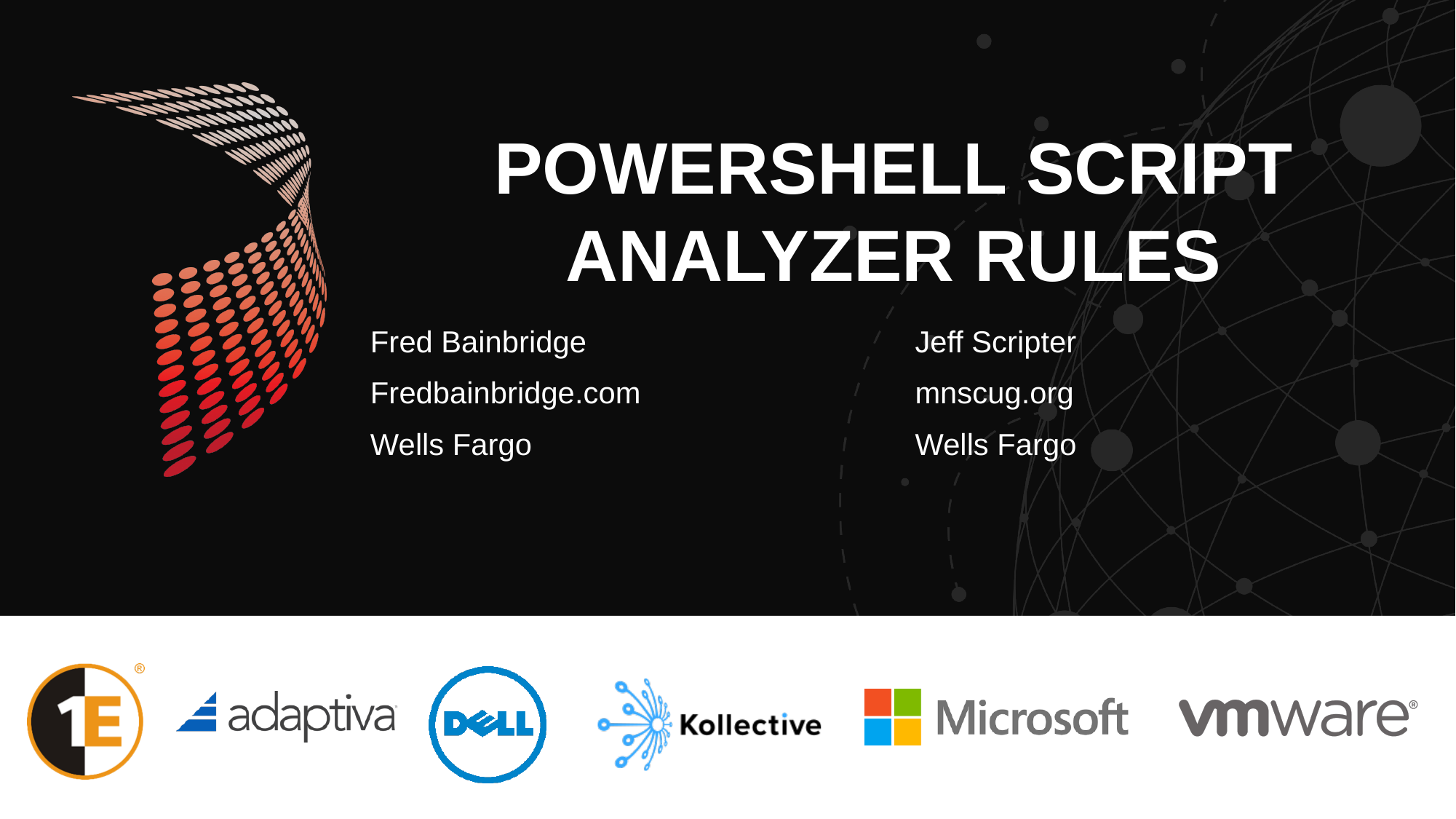

# PowerShell Script Analyzer Rules
Fred Bainbridge
Fredbainbridge.com
Wells Fargo
Jeff Scripter
mnscug.org
Wells Fargo